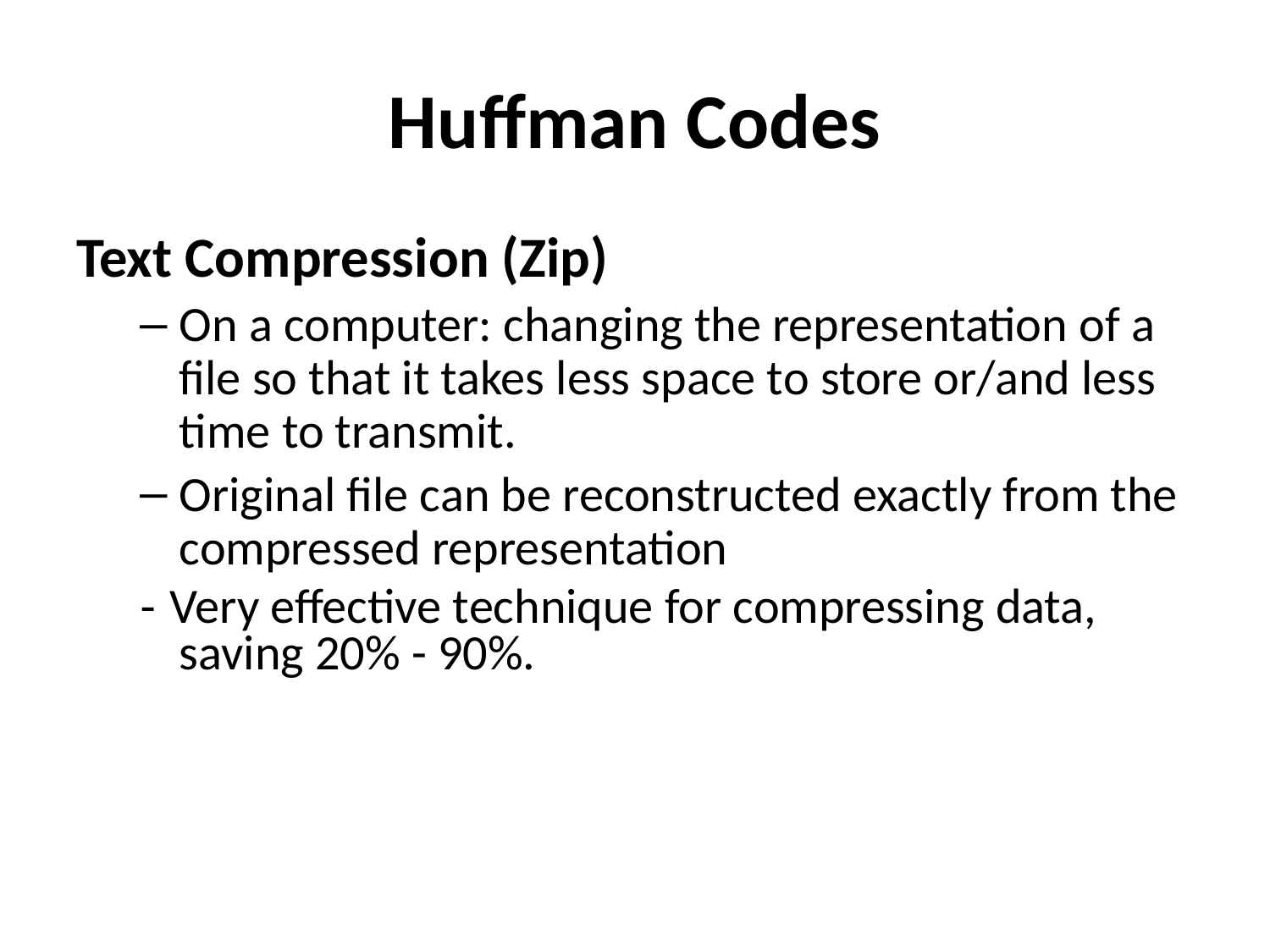

# Huffman Codes
Text Compression (Zip)
On a computer: changing the representation of a file so that it takes less space to store or/and less time to transmit.
Original file can be reconstructed exactly from the compressed representation
- Very effective technique for compressing data, saving 20% - 90%.